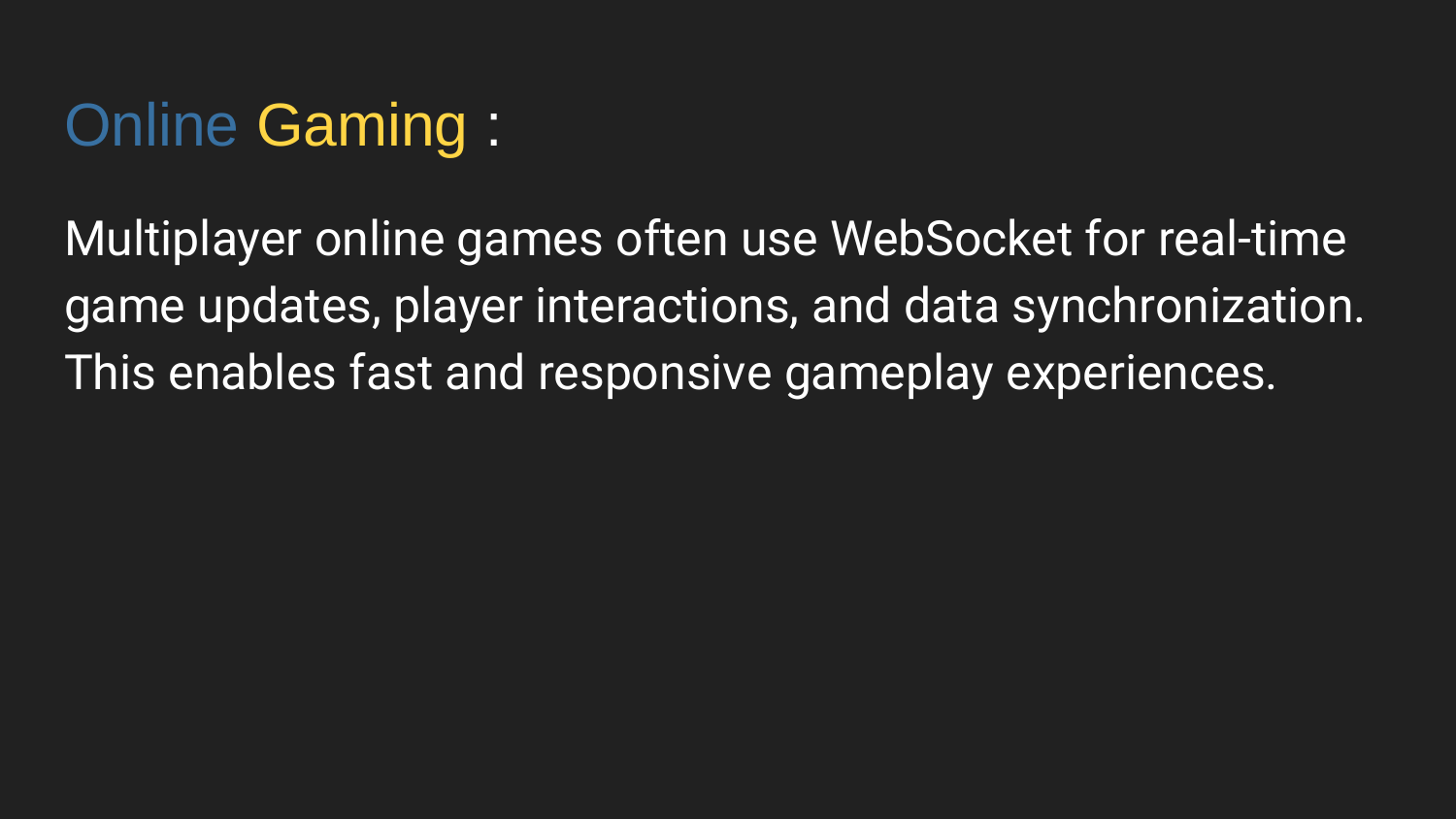

# Online Gaming :
Multiplayer online games often use WebSocket for real-time game updates, player interactions, and data synchronization. This enables fast and responsive gameplay experiences.